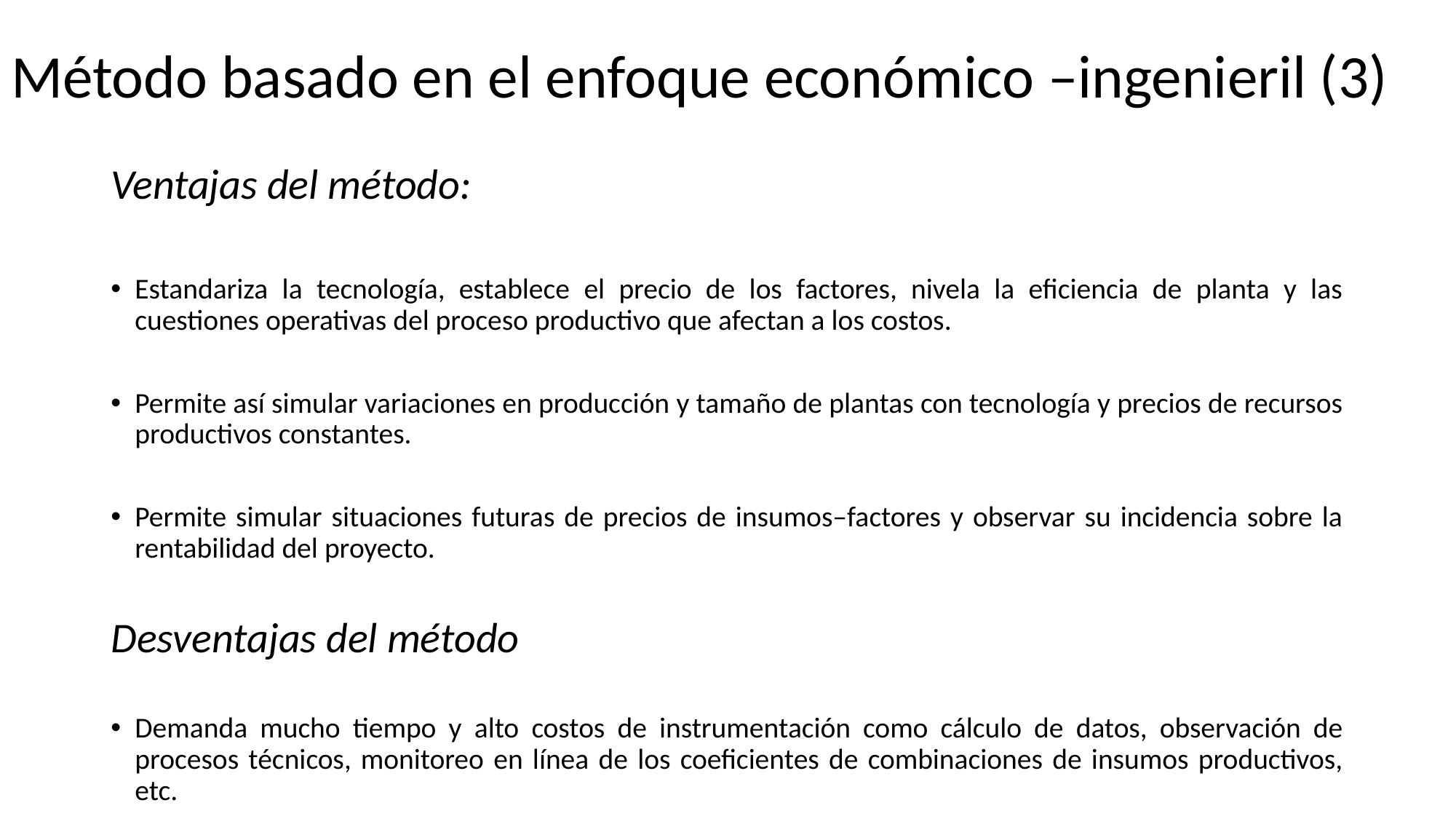

# Método basado en el enfoque económico –ingenieril (3)
Ventajas del método:

Estandariza la tecnología, establece el precio de los factores, nivela la eficiencia de planta y las cuestiones operativas del proceso productivo que afectan a los costos.

Permite así simular variaciones en producción y tamaño de plantas con tecnología y precios de recursos productivos constantes.

Permite simular situaciones futuras de precios de insumos–factores y observar su incidencia sobre la rentabilidad del proyecto.

Desventajas del método

Demanda mucho tiempo y alto costos de instrumentación como cálculo de datos, observación de procesos técnicos, monitoreo en línea de los coeficientes de combinaciones de insumos productivos, etc.